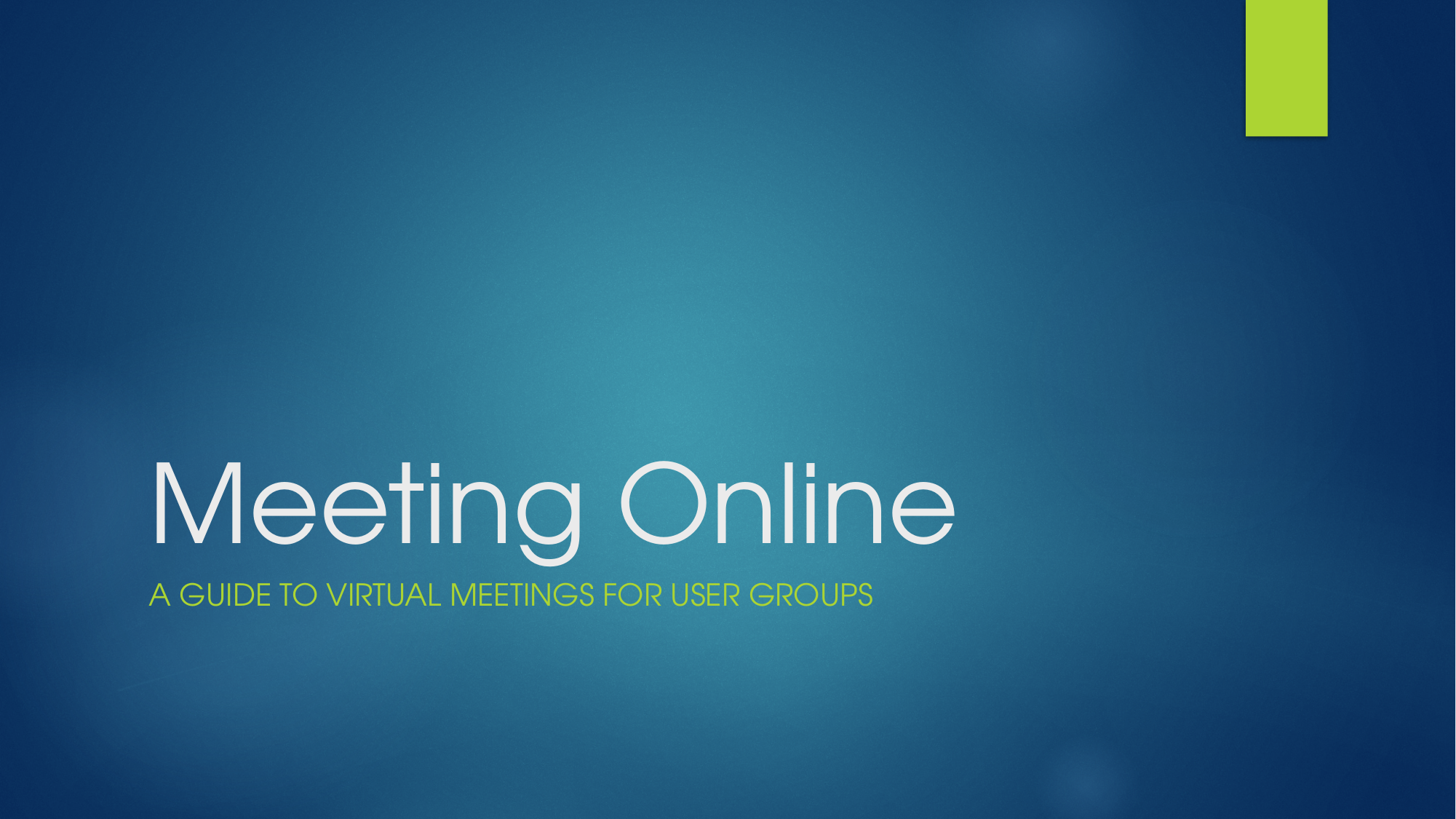

# Meeting Online
A guide to virtual meetings for user groups